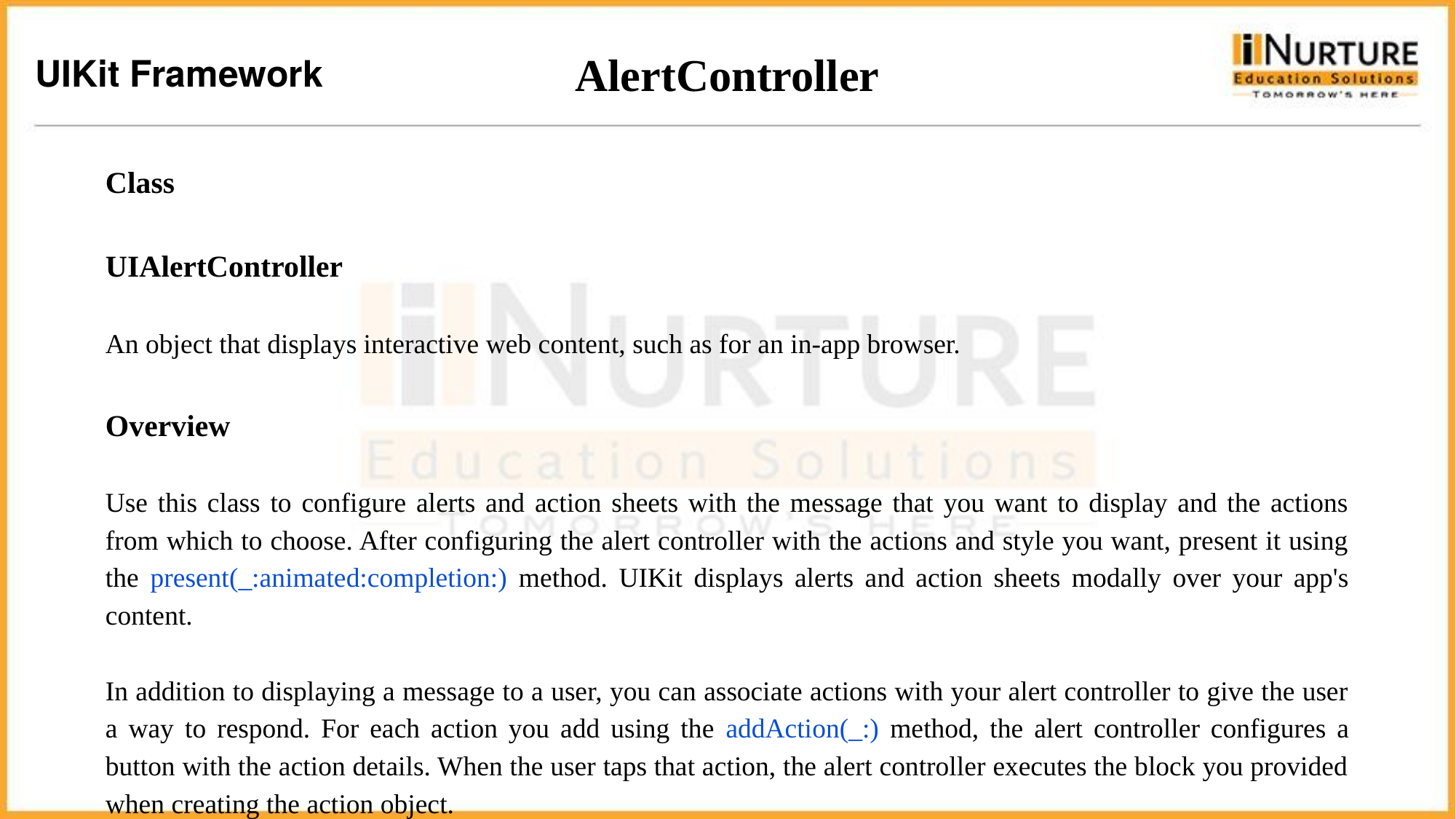

UIKit Framework
# AlertController
Class

UIAlertController

An object that displays interactive web content, such as for an in-app browser.

Overview

Use this class to configure alerts and action sheets with the message that you want to display and the actions from which to choose. After configuring the alert controller with the actions and style you want, present it using the present(_:animated:completion:) method. UIKit displays alerts and action sheets modally over your app's content.

In addition to displaying a message to a user, you can associate actions with your alert controller to give the user a way to respond. For each action you add using the addAction(_:) method, the alert controller configures a button with the action details. When the user taps that action, the alert controller executes the block you provided when creating the action object.